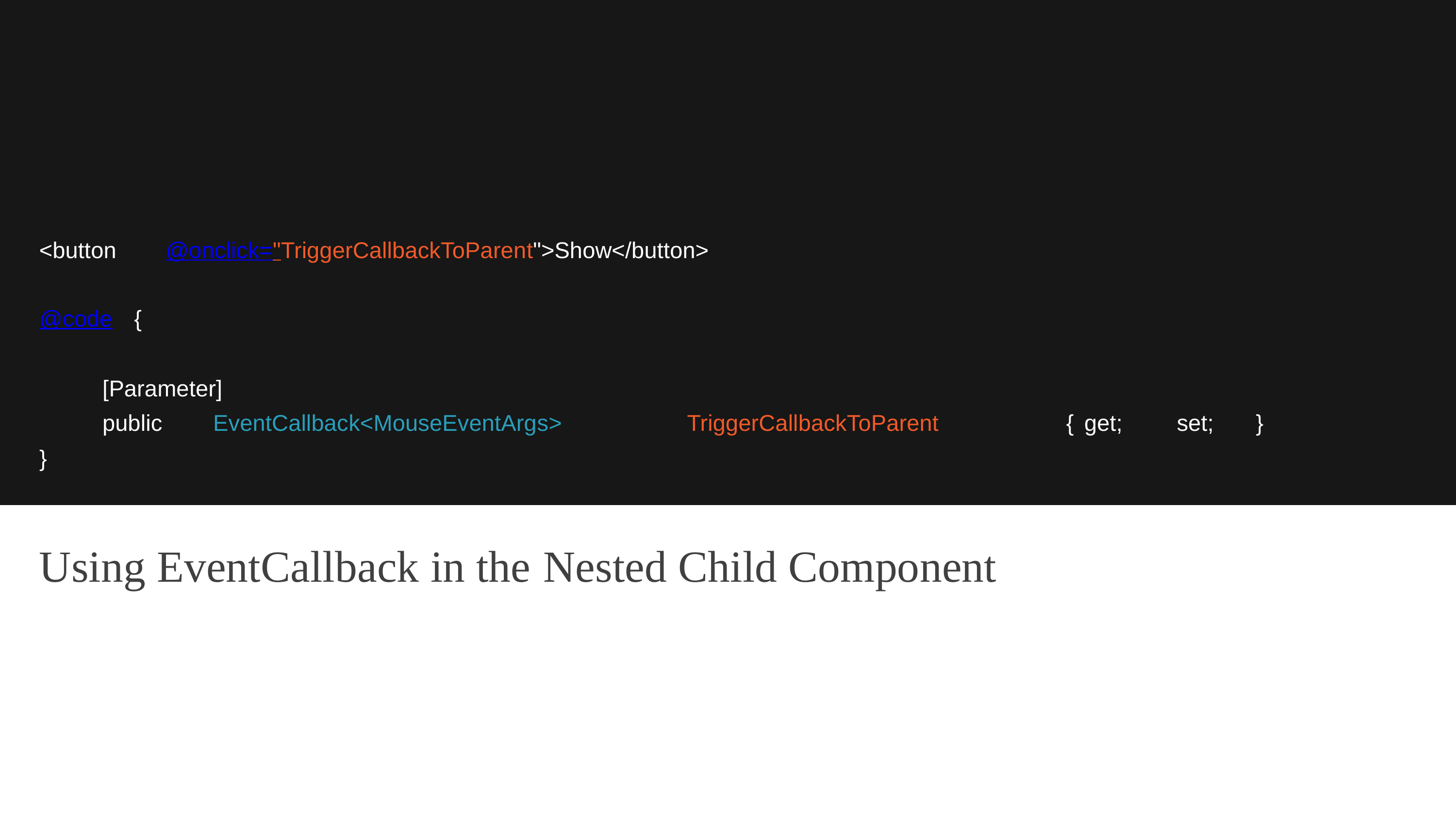

<button
@onclick="TriggerCallbackToParent">Show</button>
@code
{
[Parameter]
public
EventCallback<MouseEventArgs>
TriggerCallbackToParent
{ get;
set;
}
}

Using EventCallback in the Nested Child Component